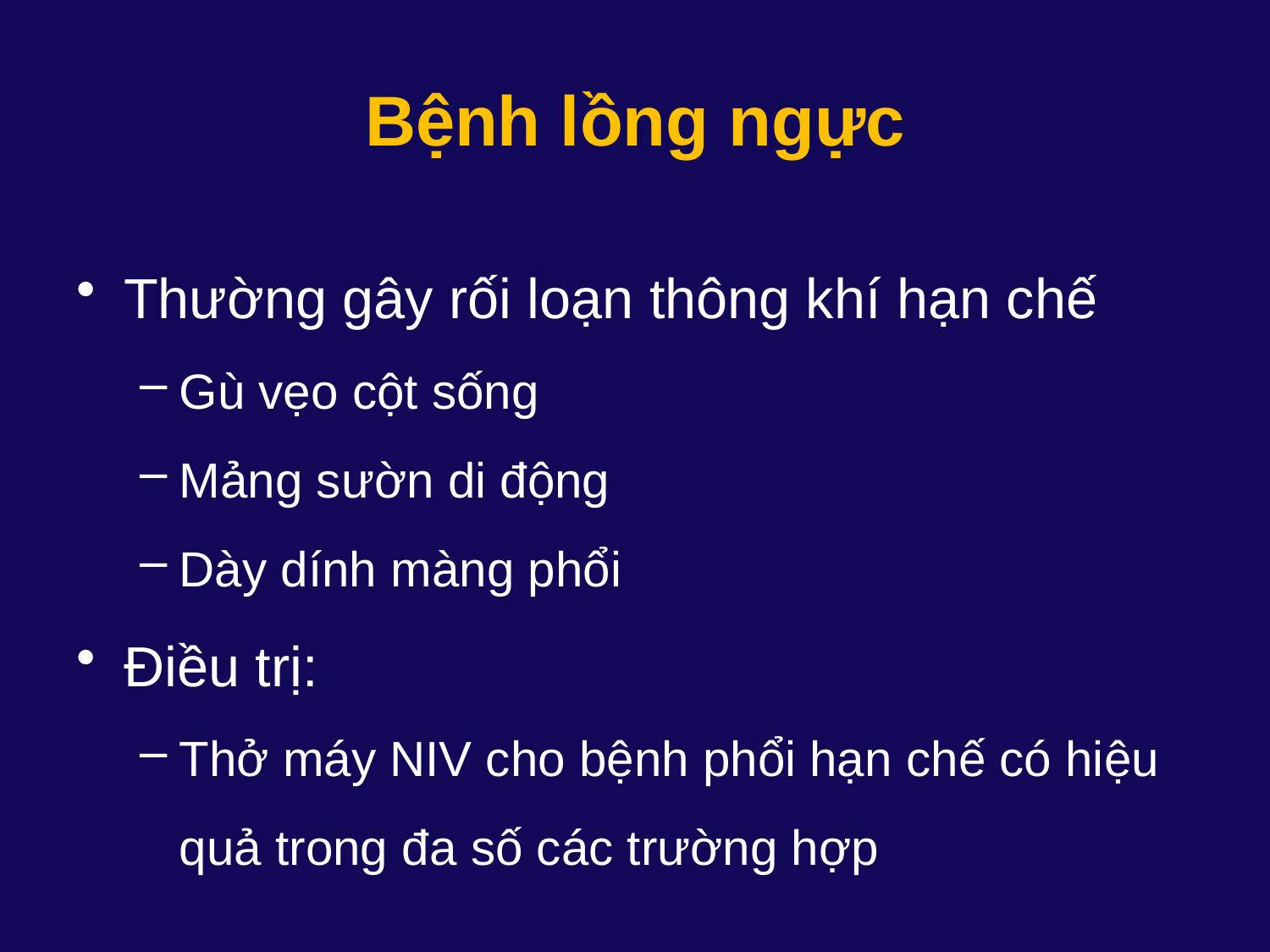

# Bệnh lồng ngực
Thường gây rối loạn thông khí hạn chế
Gù vẹo cột sống
Mảng sườn di động
Dày dính màng phổi
Điều trị:
Thở máy NIV cho bệnh phổi hạn chế có hiệu quả trong đa số các trường hợp